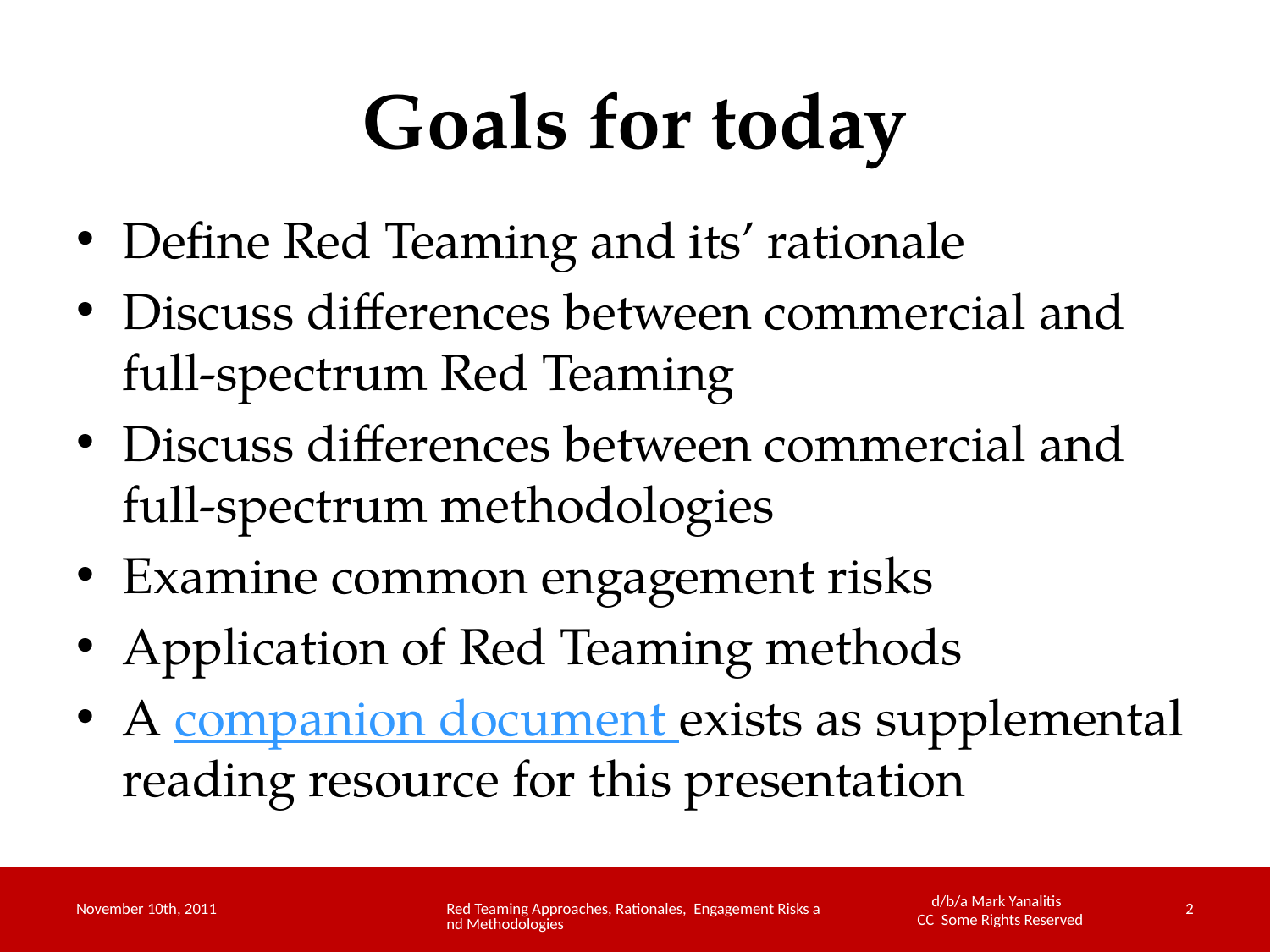

# Goals for today
Define Red Teaming and its’ rationale
Discuss differences between commercial and full-spectrum Red Teaming
Discuss differences between commercial and full-spectrum methodologies
Examine common engagement risks
Application of Red Teaming methods
A companion document exists as supplemental reading resource for this presentation

November 10th, 2011
Red Teaming Approaches, Rationales,  Engagement Risks and Methodologies
2